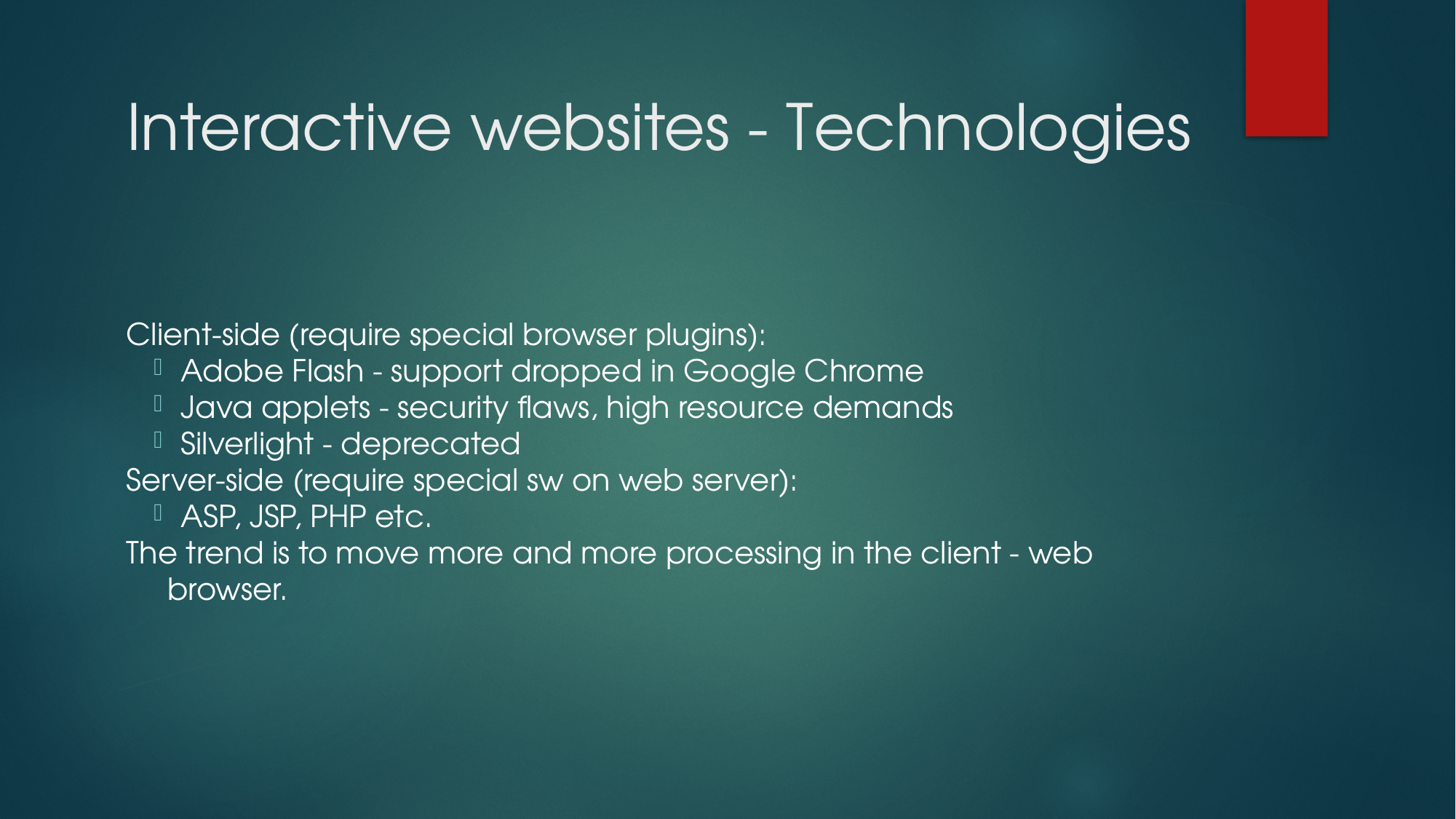

# Interactive websites - Technologies
Client-side (require special browser plugins):
Adobe Flash - support dropped in Google Chrome
Java applets - security flaws, high resource demands
Silverlight - deprecated
Server-side (require special sw on web server):
ASP, JSP, PHP etc.
The trend is to move more and more processing in the client - web browser.